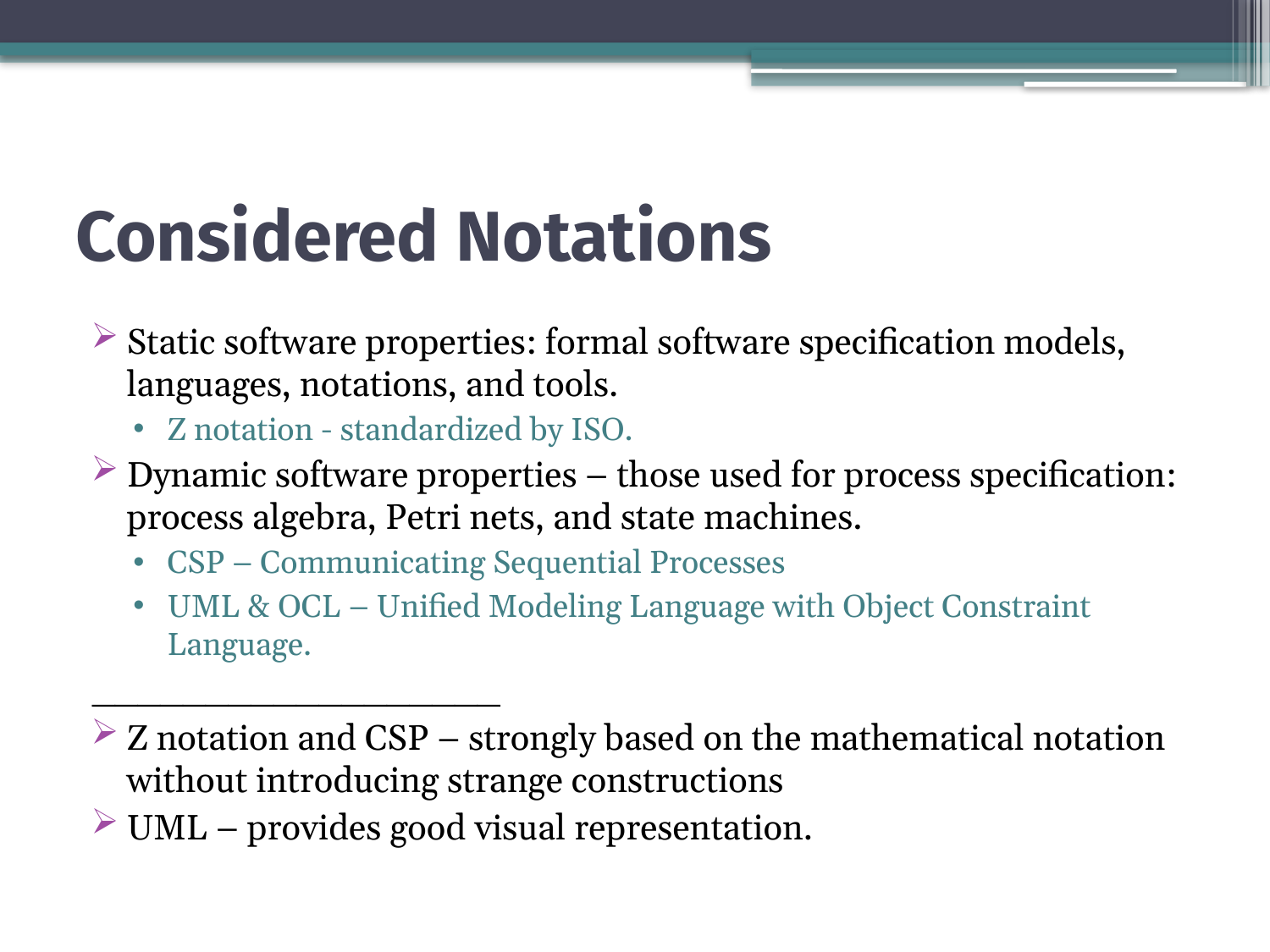

# Considered Notations
Static software properties: formal software specification models, languages, notations, and tools.
Z notation - standardized by ISO.
Dynamic software properties – those used for process specification:  process algebra, Petri nets, and state machines.
CSP – Communicating Sequential Processes
UML & OCL – Unified Modeling Language with Object Constraint Language.
__________________
Z notation and CSP – strongly based on the mathematical notation without introducing strange constructions
UML – provides good visual representation.